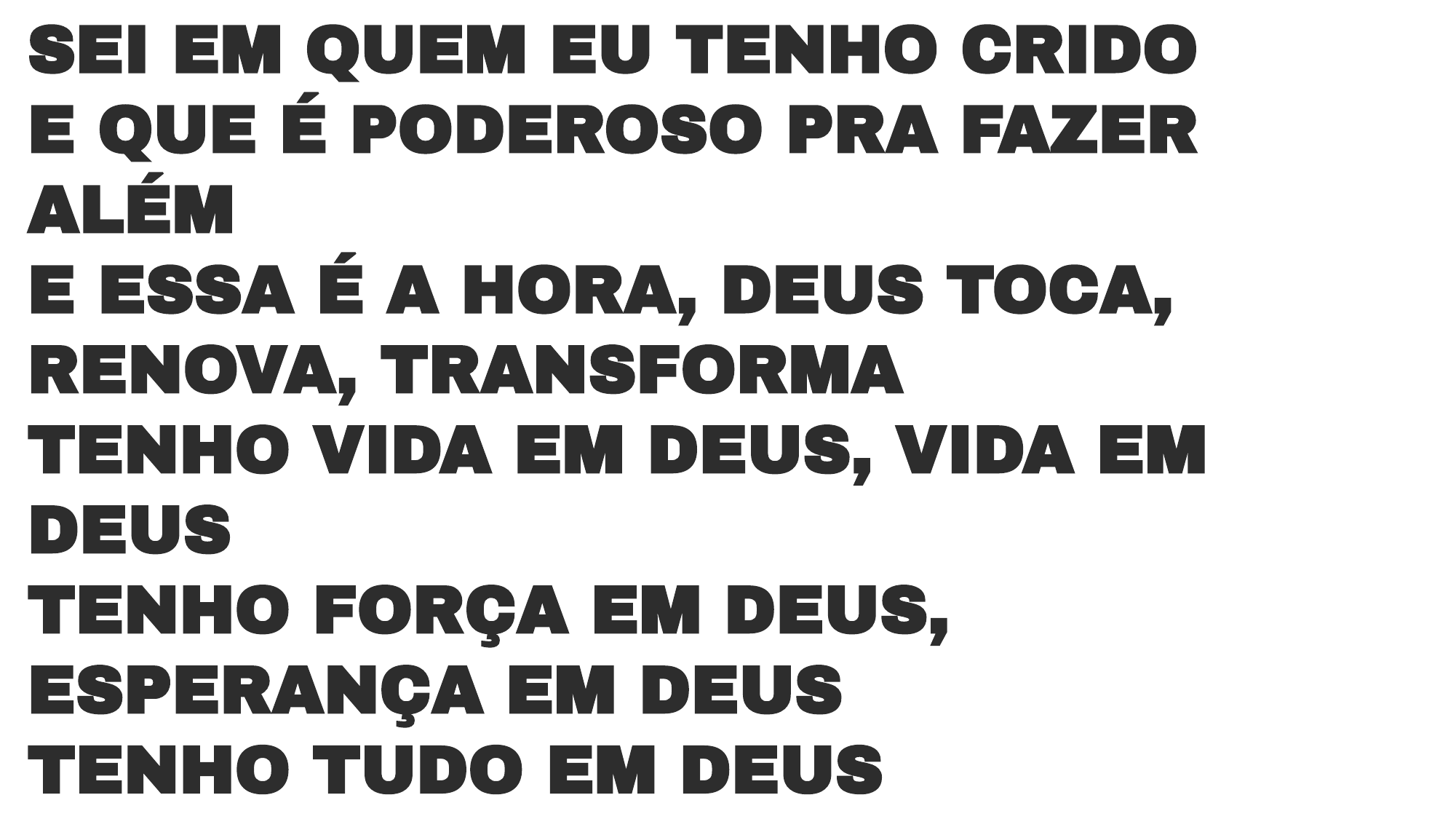

SEI EM QUEM EU TENHO CRIDO
E QUE É PODEROSO PRA FAZER ALÉM
E ESSA É A HORA, DEUS TOCA, RENOVA, TRANSFORMA
TENHO VIDA EM DEUS, VIDA EM DEUS
TENHO FORÇA EM DEUS, ESPERANÇA EM DEUS
TENHO TUDO EM DEUS